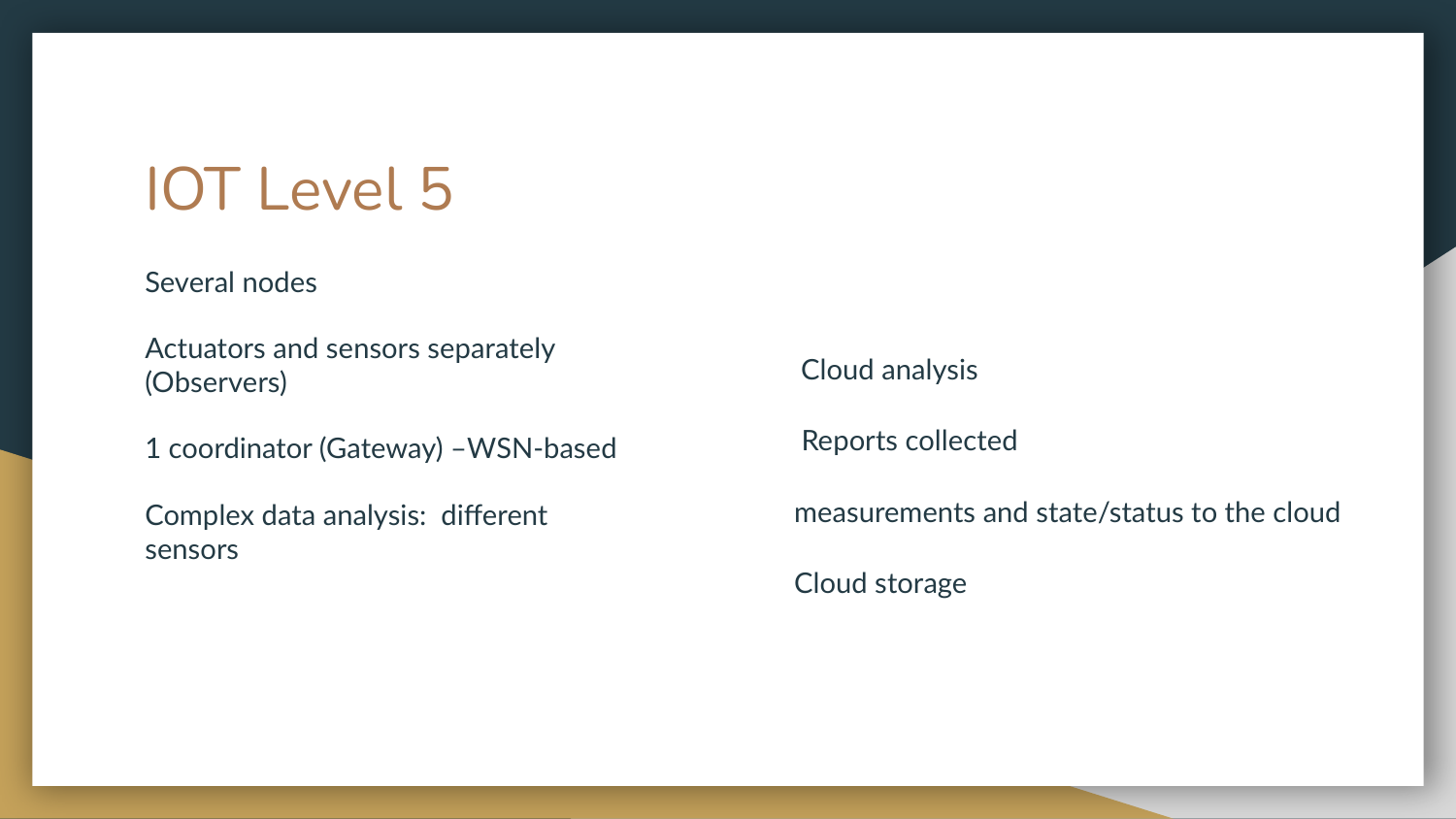

# IOT Level 5
Several nodes
Actuators and sensors separately (Observers)
1 coordinator (Gateway) –WSN-based
Complex data analysis:  different sensors

 Cloud analysis
 Reports collected
measurements and state/status to the cloud
Cloud storage